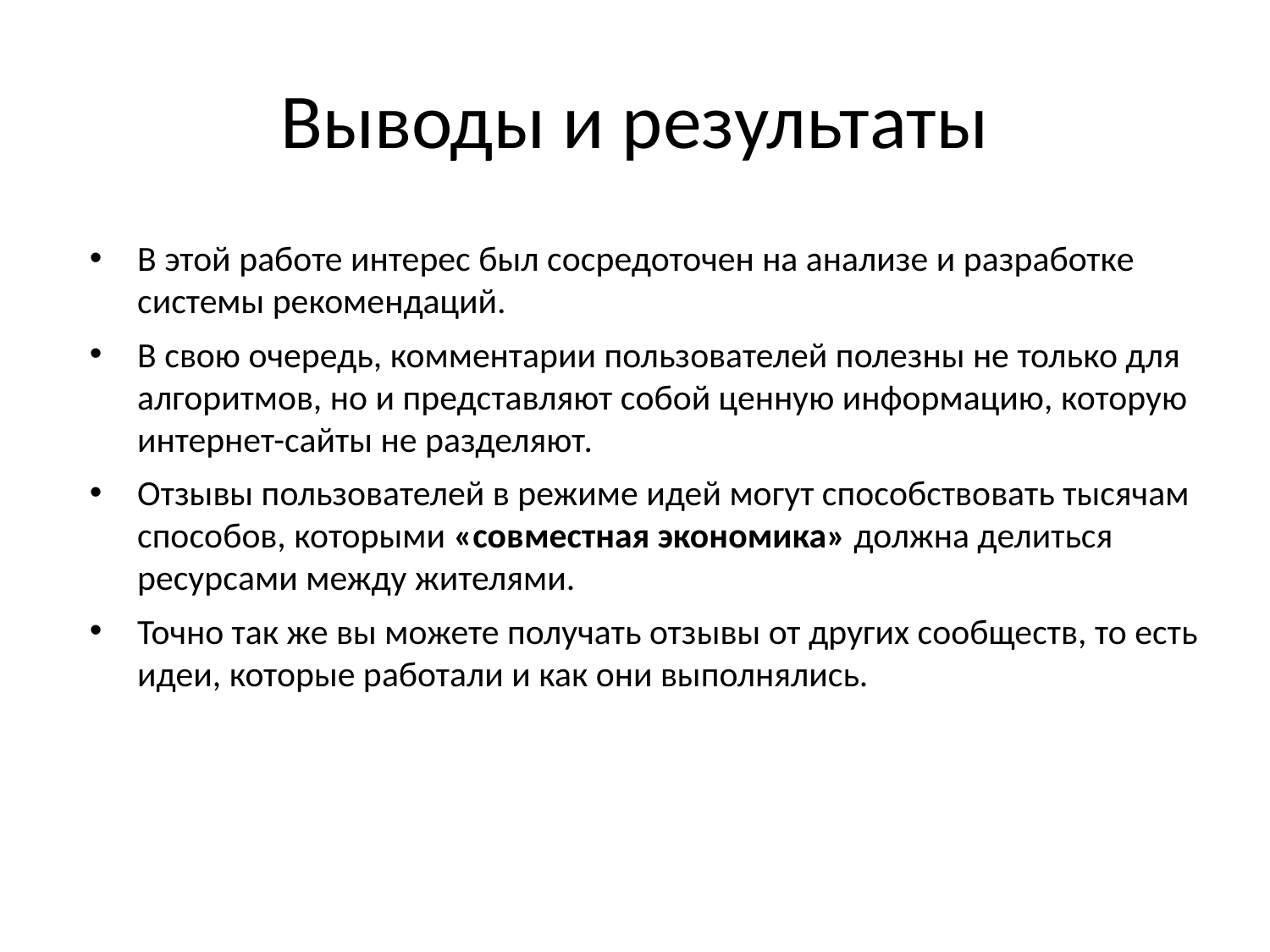

Выводы и результаты
В этой работе интерес был сосредоточен на анализе и разработке системы рекомендаций.
В свою очередь, комментарии пользователей полезны не только для алгоритмов, но и представляют собой ценную информацию, которую интернет-сайты не разделяют.
Отзывы пользователей в режиме идей могут способствовать тысячам способов, которыми «совместная экономика» должна делиться ресурсами между жителями.
Точно так же вы можете получать отзывы от других сообществ, то есть идеи, которые работали и как они выполнялись.